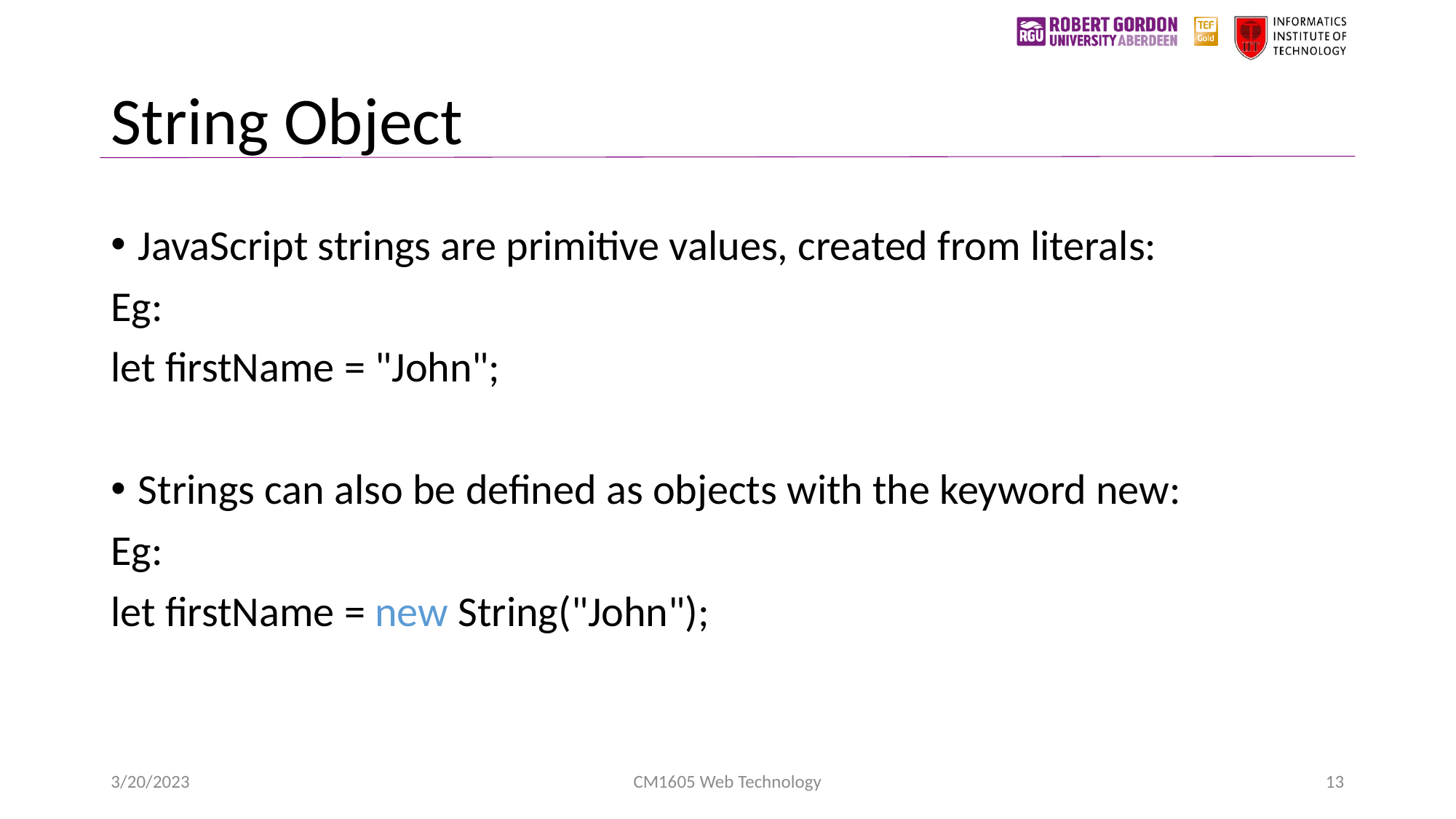

# String Object
JavaScript strings are primitive values, created from literals:
Eg:
let firstName = "John";

Strings can also be defined as objects with the keyword new:
Eg:
let firstName = new String("John");
3/20/2023
CM1605 Web Technology
13